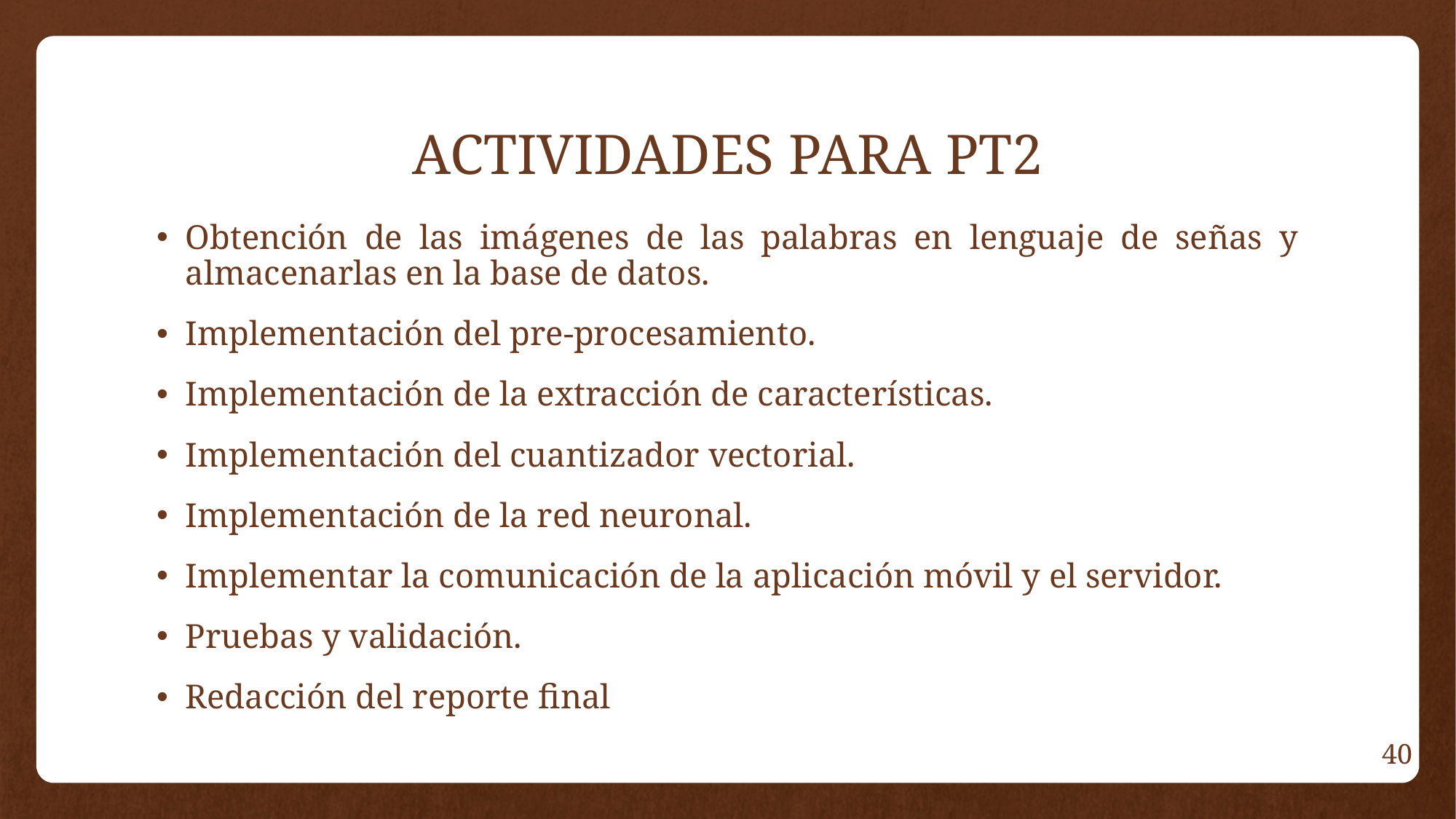

# ACTIVIDADES PARA PT2
Obtención de las imágenes de las palabras en lenguaje de señas y almacenarlas en la base de datos.
Implementación del pre-procesamiento.
Implementación de la extracción de características.
Implementación del cuantizador vectorial.
Implementación de la red neuronal.
Implementar la comunicación de la aplicación móvil y el servidor.
Pruebas y validación.
Redacción del reporte final

40